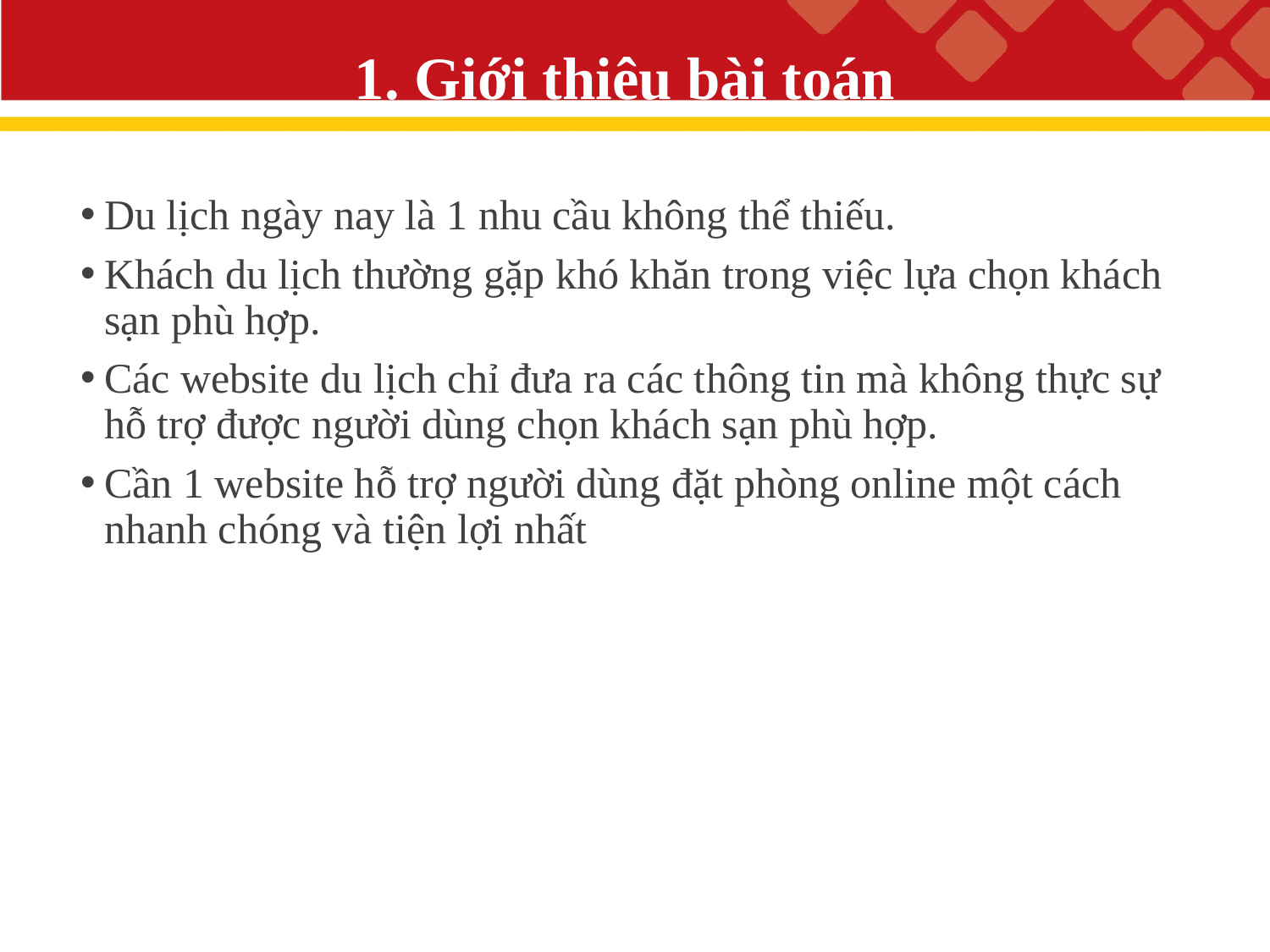

# 1. Giới thiệu bài toán
Du lịch ngày nay là 1 nhu cầu không thể thiếu.
Khách du lịch thường gặp khó khăn trong việc lựa chọn khách sạn phù hợp.
Các website du lịch chỉ đưa ra các thông tin mà không thực sự hỗ trợ được người dùng chọn khách sạn phù hợp.
Cần 1 website hỗ trợ người dùng đặt phòng online một cách nhanh chóng và tiện lợi nhất